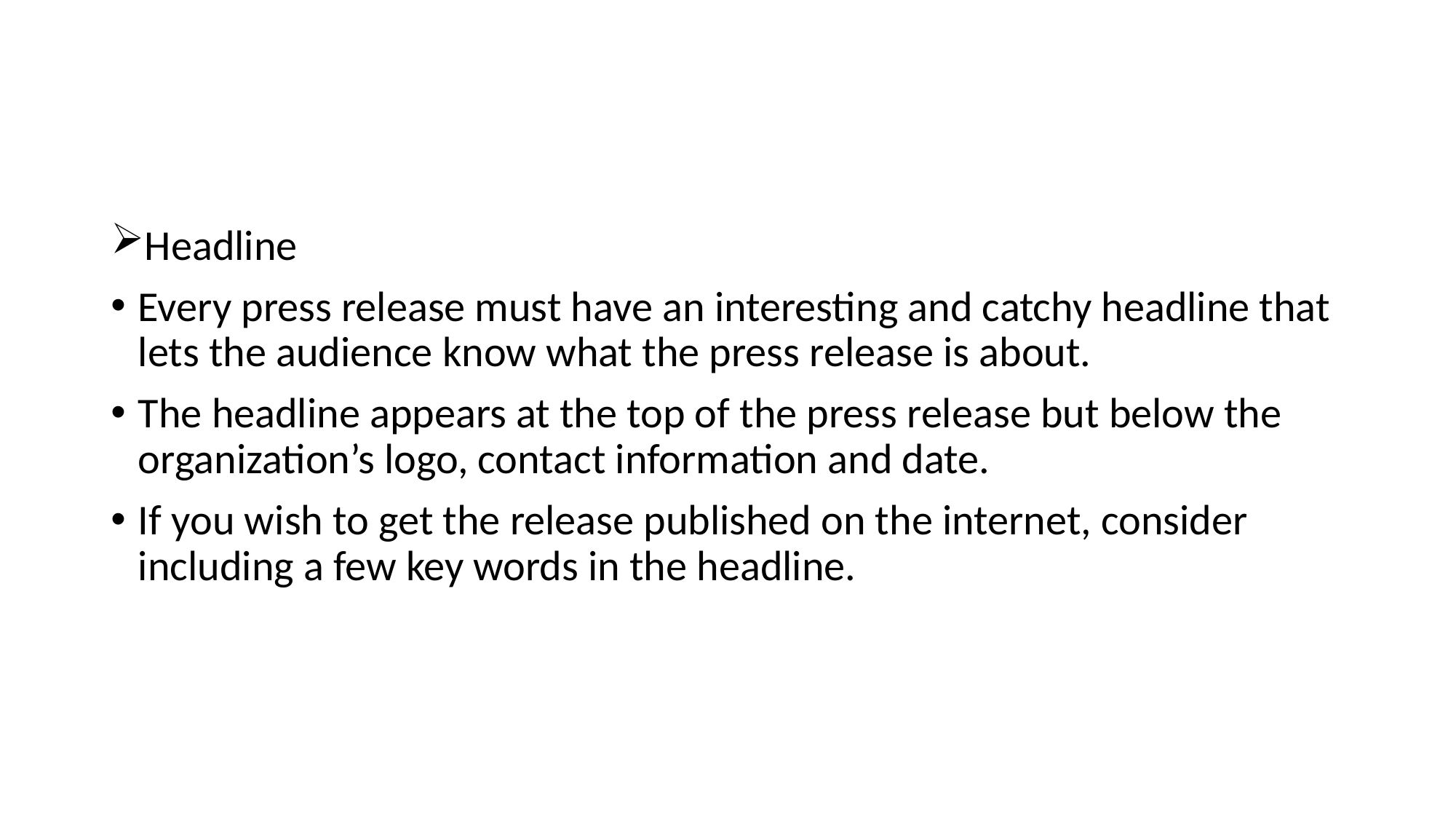

Headline
Every press release must have an interesting and catchy headline that lets the audience know what the press release is about.
The headline appears at the top of the press release but below the organization’s logo, contact information and date.
If you wish to get the release published on the internet, consider including a few key words in the headline.